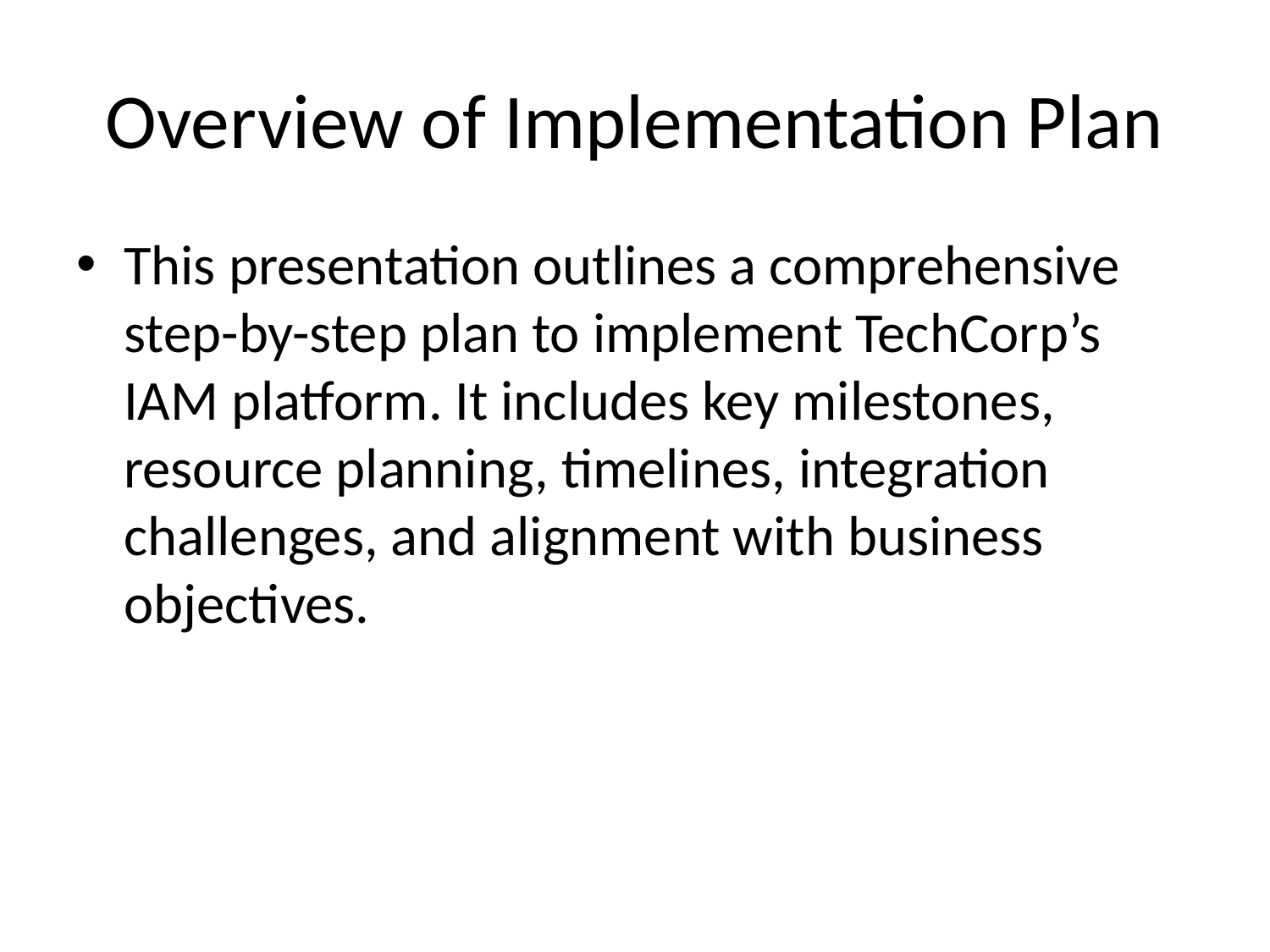

# Overview of Implementation Plan
This presentation outlines a comprehensive step-by-step plan to implement TechCorp’s IAM platform. It includes key milestones, resource planning, timelines, integration challenges, and alignment with business objectives.